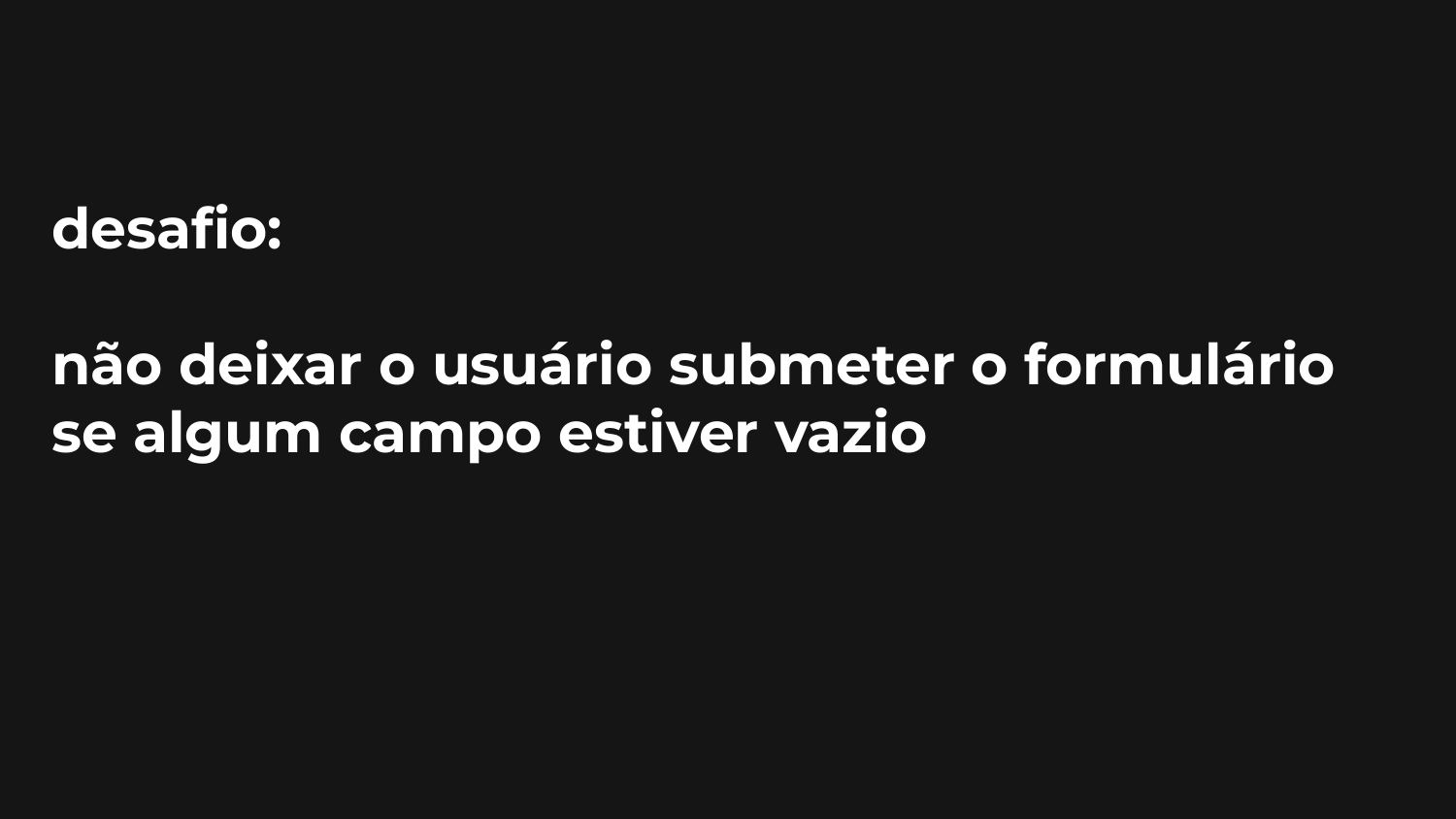

# desafio:

não deixar o usuário submeter o formulário se algum campo estiver vazio